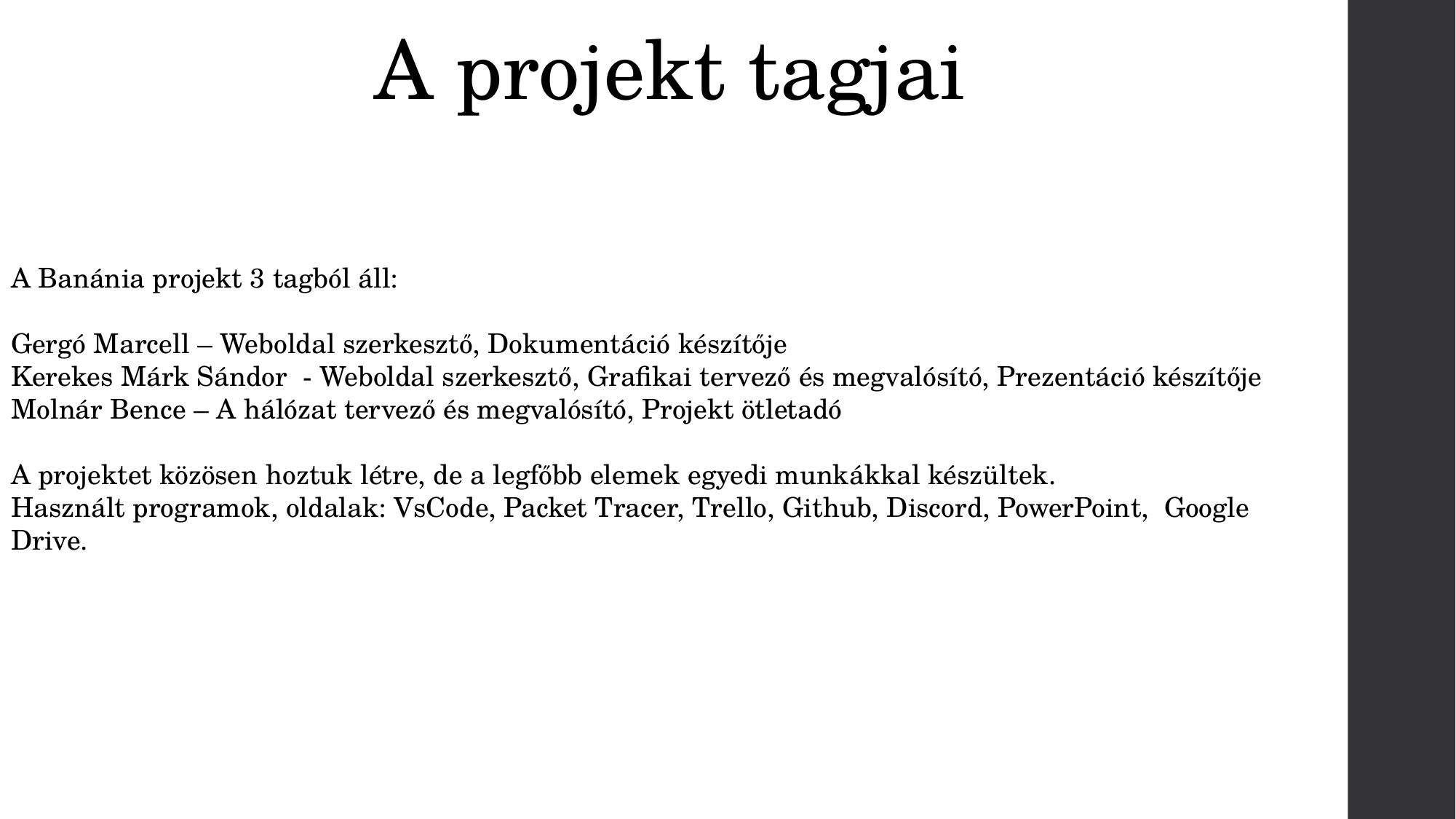

A projekt tagjai
A Banánia projekt 3 tagból áll:

Gergó Marcell – Weboldal szerkesztő, Dokumentáció készítője
Kerekes Márk Sándor  - Weboldal szerkesztő, Grafikai tervező és megvalósító, Prezentáció készítője
Molnár Bence – A hálózat tervező és megvalósító, Projekt ötletadó

A projektet közösen hoztuk létre, de a legfőbb elemek egyedi munkákkal készültek.
Használt programok, oldalak: VsCode, Packet Tracer, Trello, Github, Discord, PowerPoint,  Google Drive.